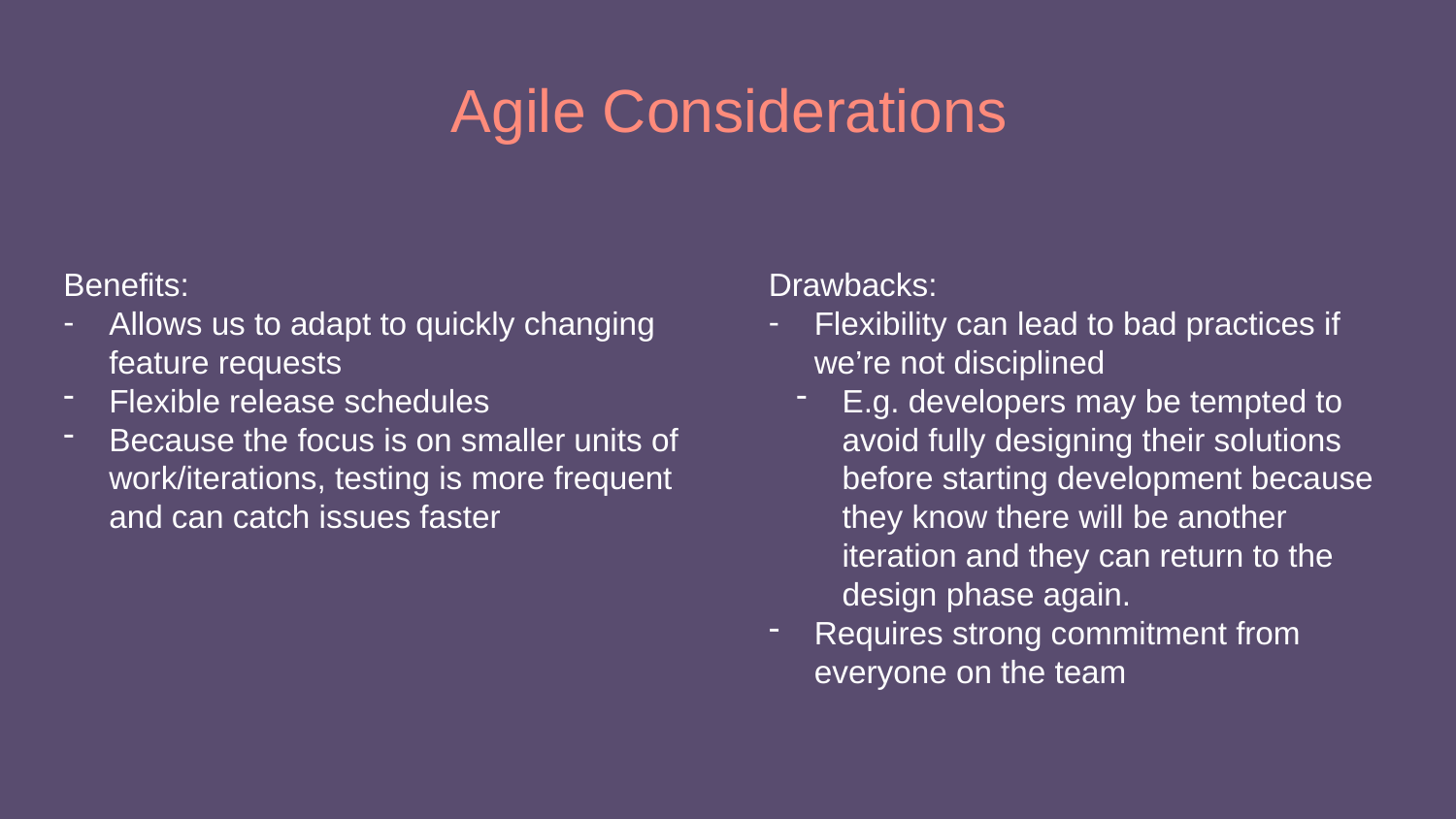

# Agile Considerations
Benefits:
Allows us to adapt to quickly changing feature requests
Flexible release schedules
Because the focus is on smaller units of work/iterations, testing is more frequent and can catch issues faster
Drawbacks:
Flexibility can lead to bad practices if we’re not disciplined
E.g. developers may be tempted to avoid fully designing their solutions before starting development because they know there will be another iteration and they can return to the design phase again.
Requires strong commitment from everyone on the team